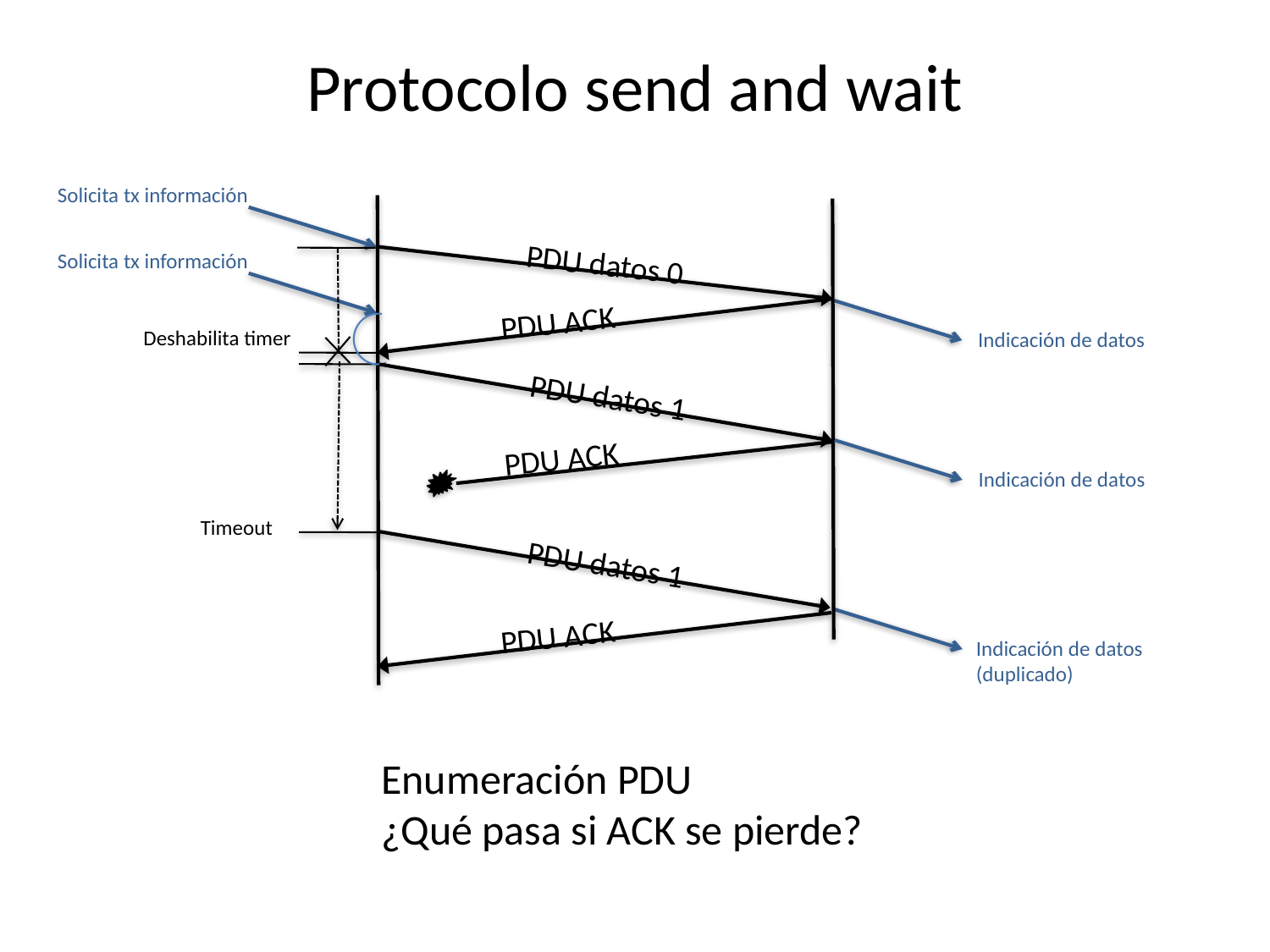

# Protocolo send and wait
Solicita tx información
PDU datos 0
Solicita tx información
PDU ACK

Deshabilita timer
Indicación de datos
PDU datos 1
PDU ACK
Indicación de datos

Timeout
PDU datos 1
PDU ACK
Indicación de datos
(duplicado)
Enumeración PDU
¿Qué pasa si ACK se pierde?